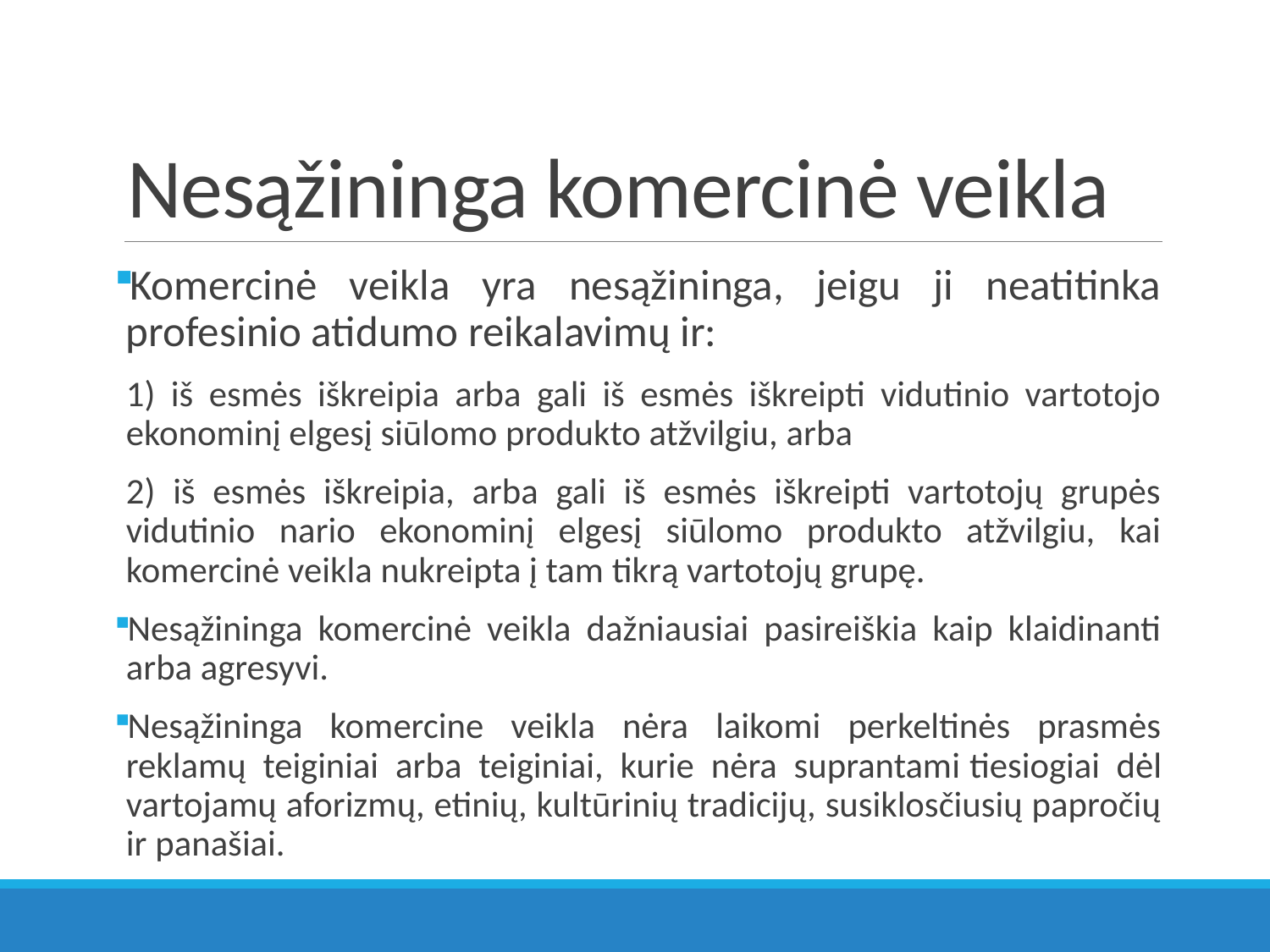

# Nesąžininga komercinė veikla
Komercinė veikla yra nesąžininga, jeigu ji neatitinka profesinio atidumo reikalavimų ir:
1) iš esmės iškreipia arba gali iš esmės iškreipti vidutinio vartotojo ekonominį elgesį siūlomo produkto atžvilgiu, arba
2) iš esmės iškreipia, arba gali iš esmės iškreipti vartotojų grupės vidutinio nario ekonominį elgesį siūlomo produkto atžvilgiu, kai komercinė veikla nukreipta į tam tikrą vartotojų grupę.
Nesąžininga komercinė veikla dažniausiai pasireiškia kaip klaidinanti arba agresyvi.
Nesąžininga komercine veikla nėra laikomi perkeltinės prasmės reklamų teiginiai arba teiginiai, kurie nėra suprantami tiesiogiai dėl vartojamų aforizmų, etinių, kultūrinių tradicijų, susiklosčiusių papročių ir panašiai.